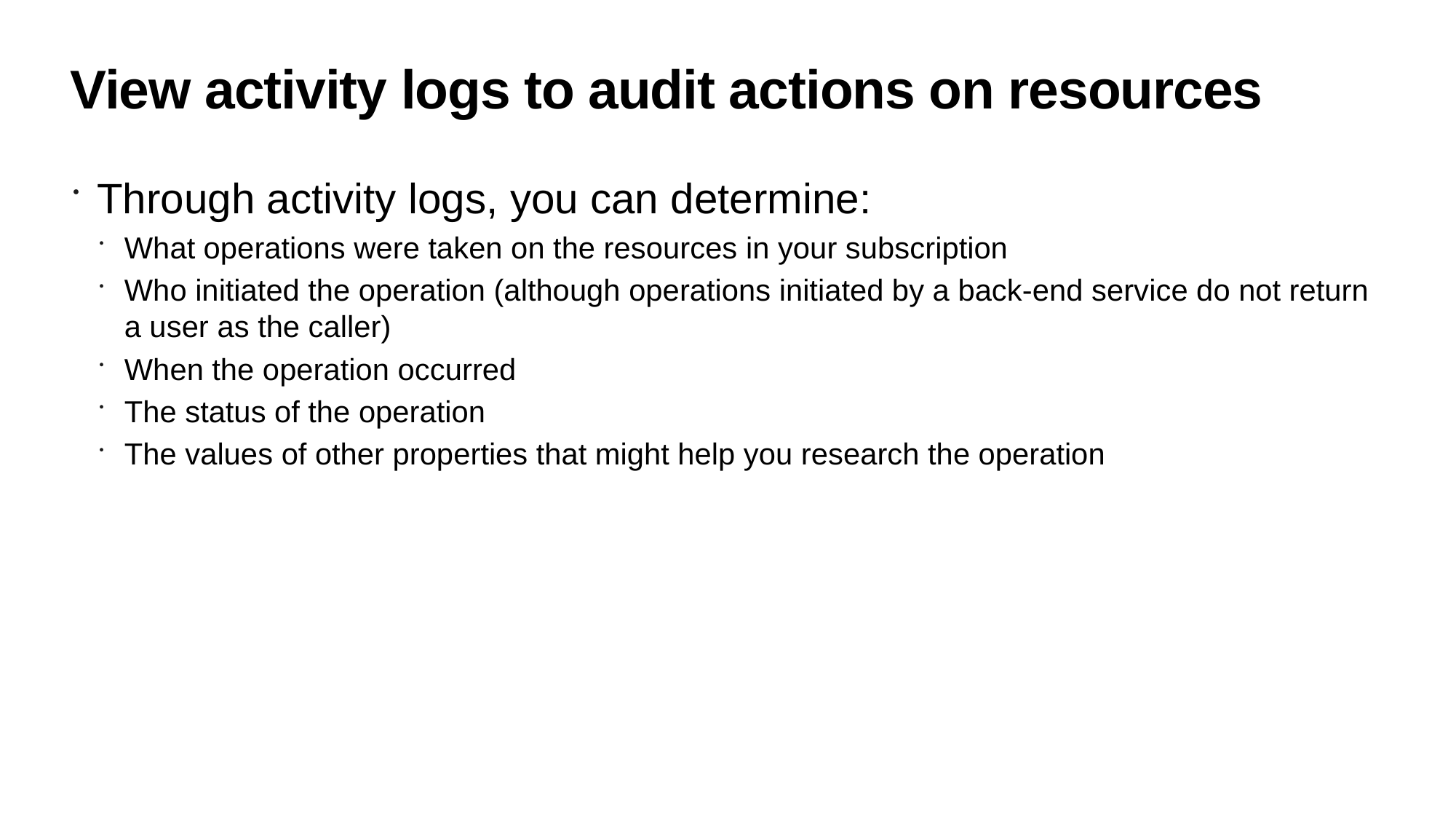

# View activity logs to audit actions on resources
Through activity logs, you can determine:
What operations were taken on the resources in your subscription
Who initiated the operation (although operations initiated by a back-end service do not return a user as the caller)
When the operation occurred
The status of the operation
The values of other properties that might help you research the operation